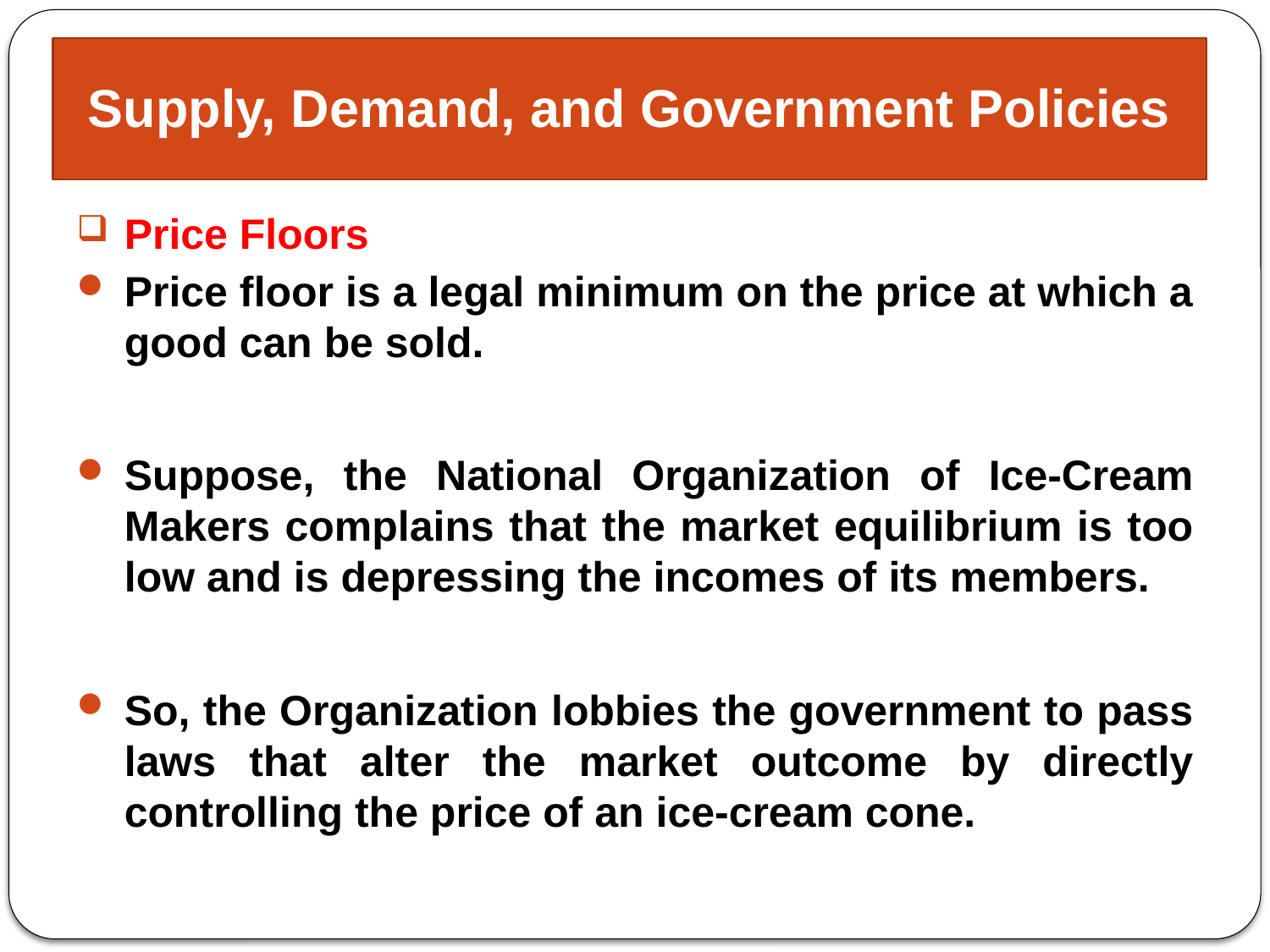

# Supply, Demand, and Government Policies
Price Floors
Price floor is a legal minimum on the price at which a good can be sold.

Suppose, the National Organization of Ice-Cream Makers complains that the market equilibrium is too low and is depressing the incomes of its members.

So, the Organization lobbies the government to pass laws that alter the market outcome by directly controlling the price of an ice-cream cone.